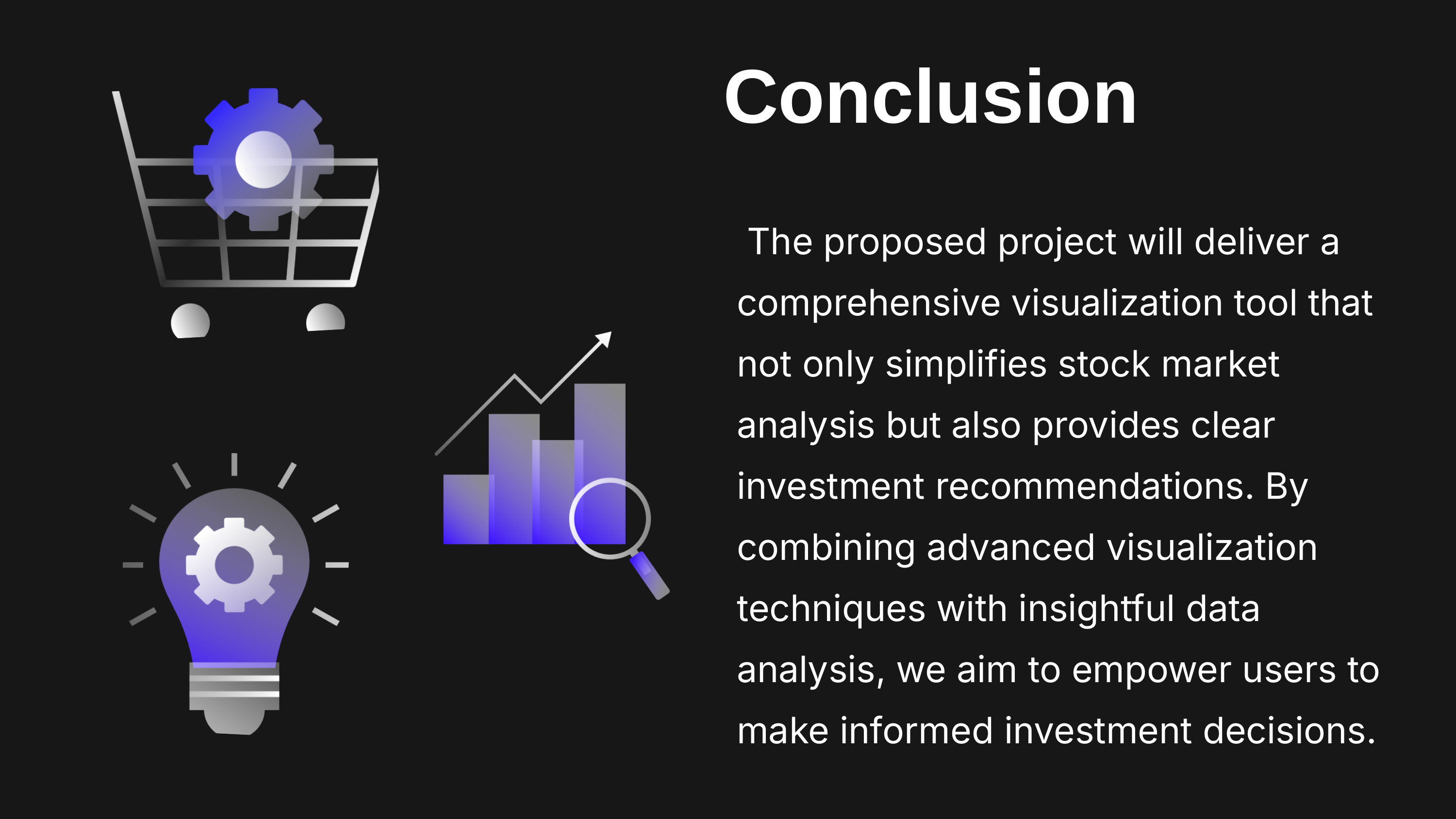

Conclusion

 The proposed project will deliver a comprehensive visualization tool that not only simplifies stock market analysis but also provides clear investment recommendations. By combining advanced visualization techniques with insightful data analysis, we aim to empower users to make informed investment decisions.